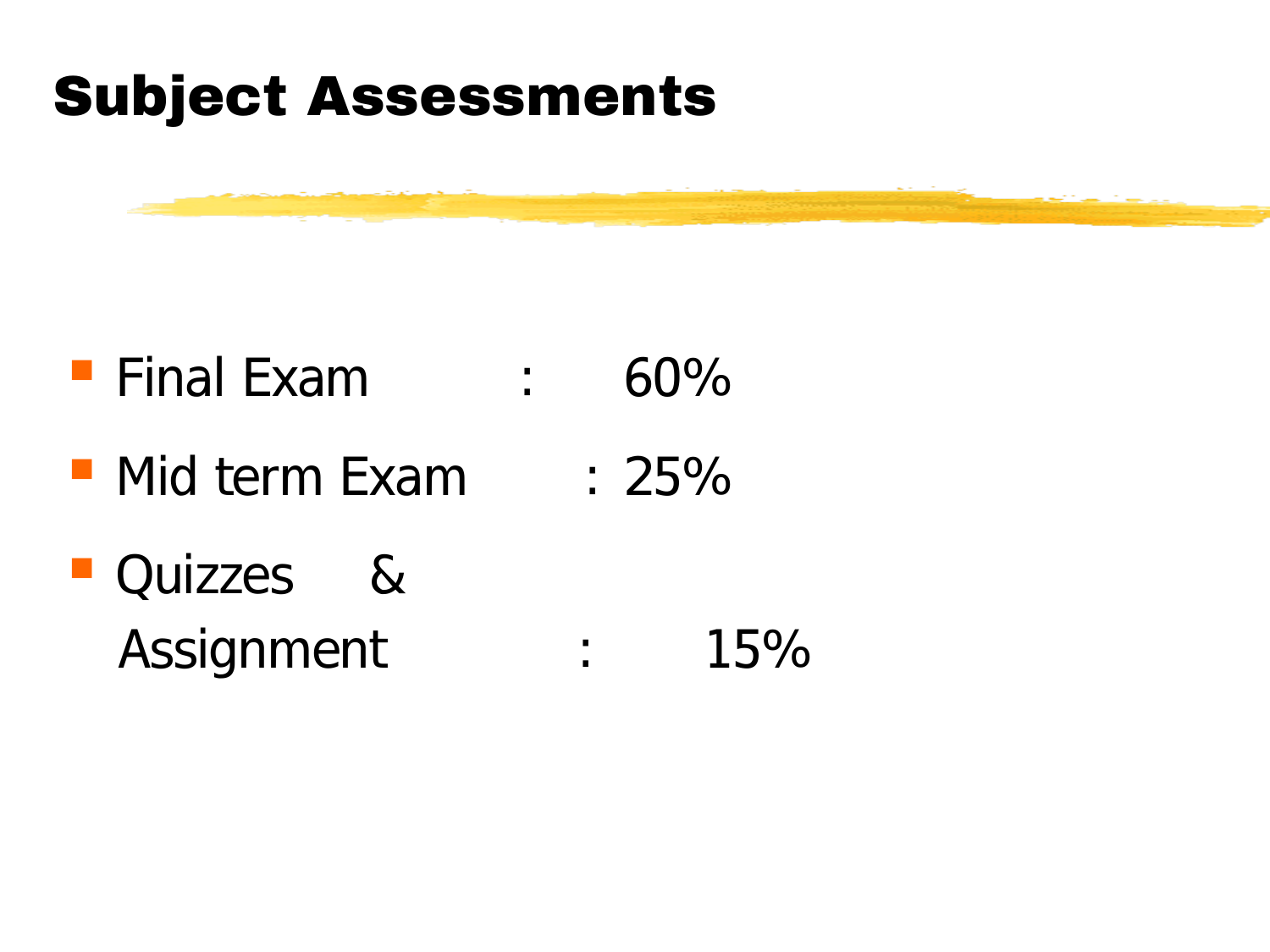

# Subject Assessments

Final Exam	         :	60%

Mid term Exam       :	25%

Quizzes	&
   Assignment		:	15%

4